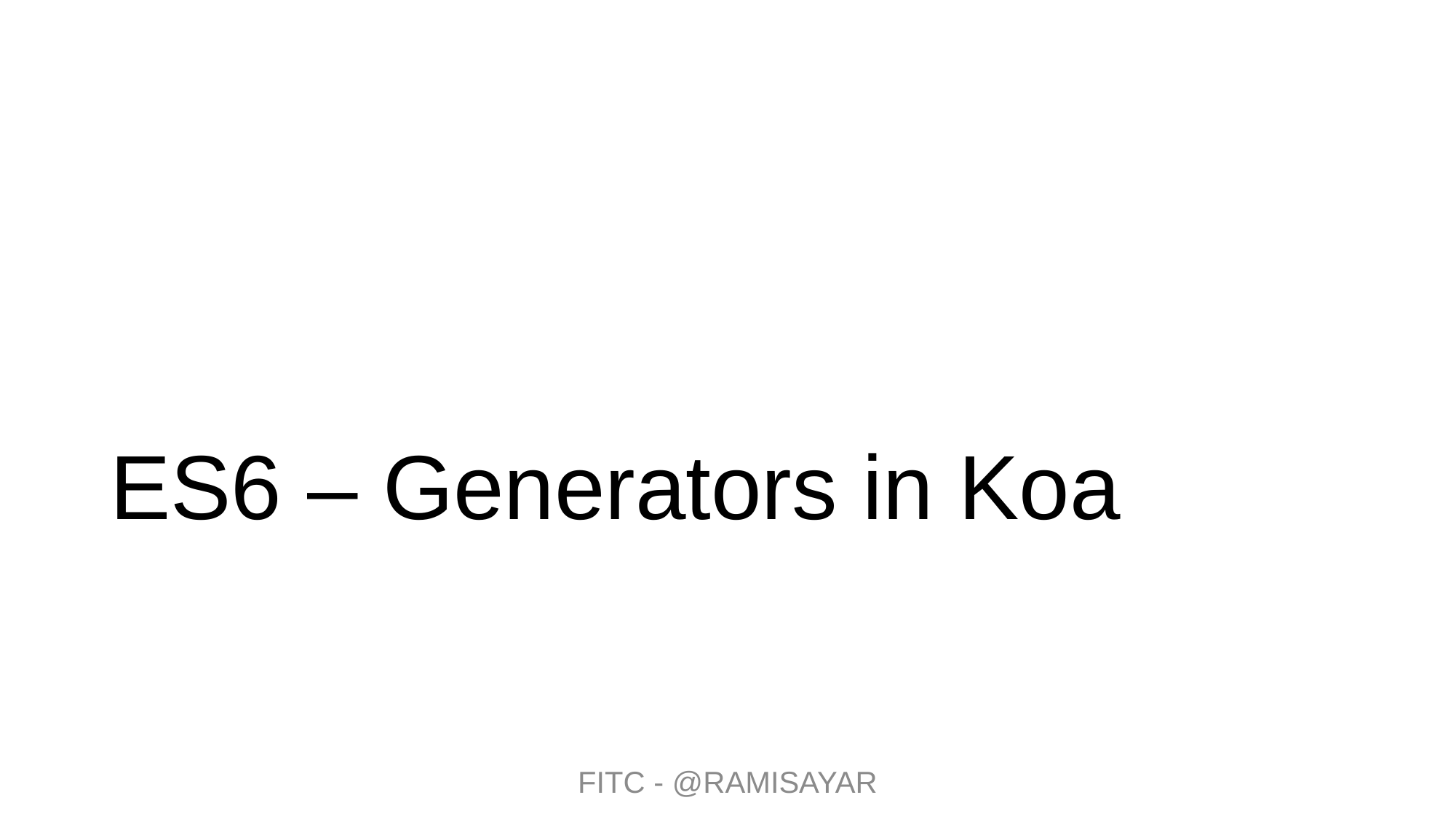

# ES6 – Generators in Koa

FITC - @RAMISAYAR